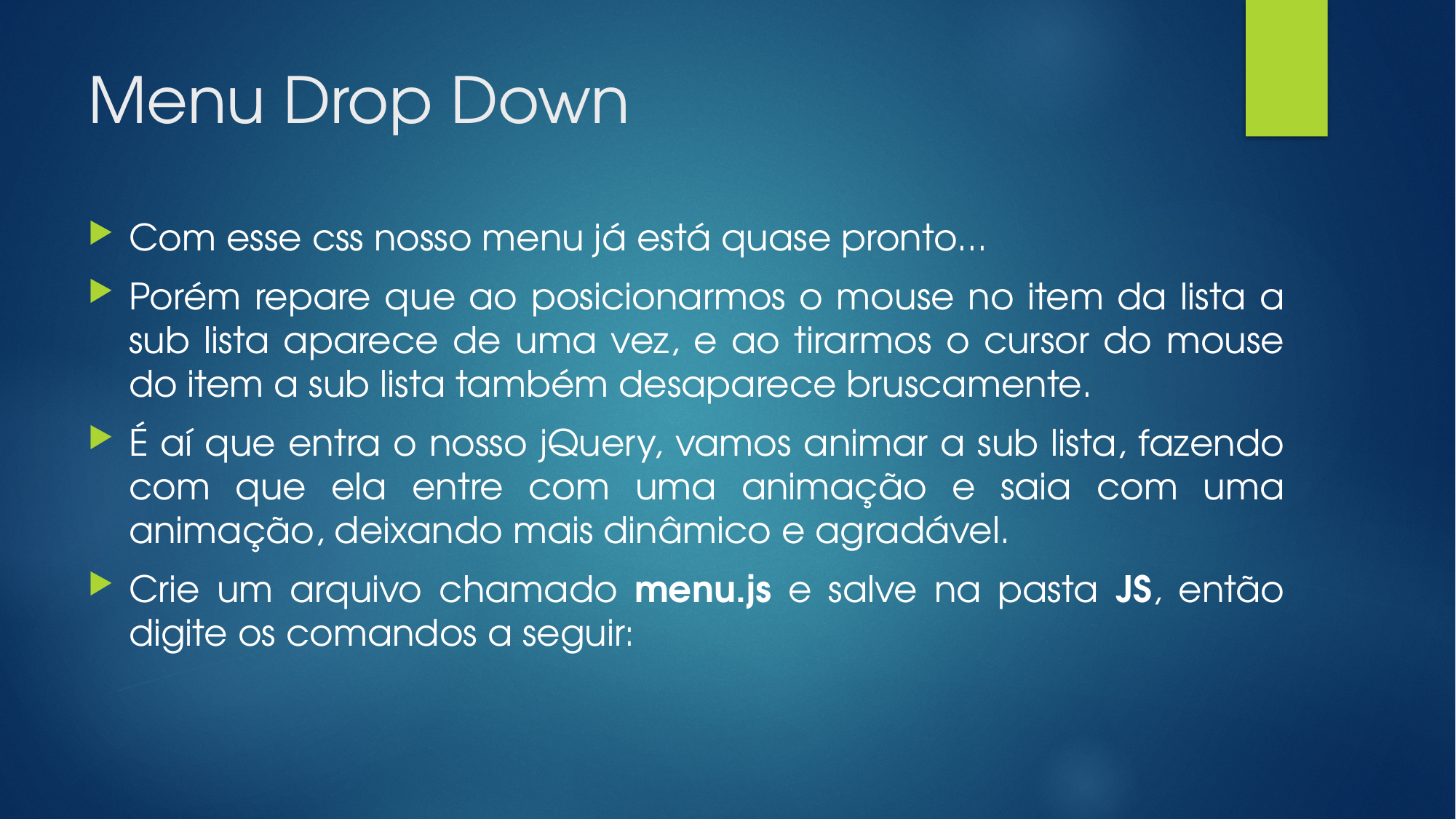

# Menu Drop Down
Com esse css nosso menu já está quase pronto...
Porém repare que ao posicionarmos o mouse no item da lista a sub lista aparece de uma vez, e ao tirarmos o cursor do mouse do item a sub lista também desaparece bruscamente.
É aí que entra o nosso jQuery, vamos animar a sub lista, fazendo com que ela entre com uma animação e saia com uma animação, deixando mais dinâmico e agradável.
Crie um arquivo chamado menu.js e salve na pasta JS, então digite os comandos a seguir: